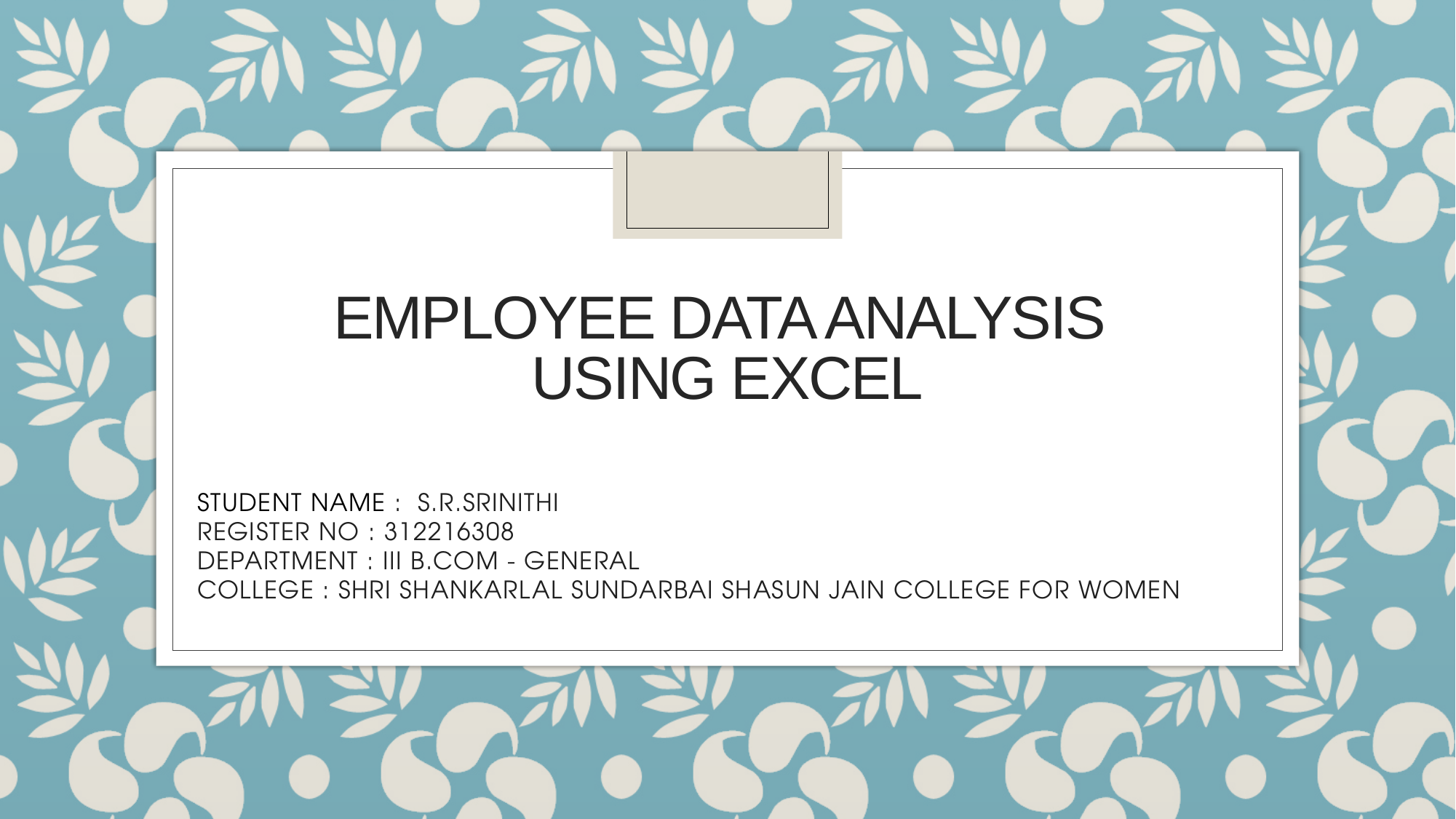

# EMPLOYEE DATA ANALYSIS USING EXCEL

STUDENT NAME :  S.R.SRINITHI
REGISTER NO : 312216308
DEPARTMENT : III B.COM - GENERAL
COLLEGE : SHRI SHANKARLAL SUNDARBAI SHASUN JAIN COLLEGE FOR WOMEN